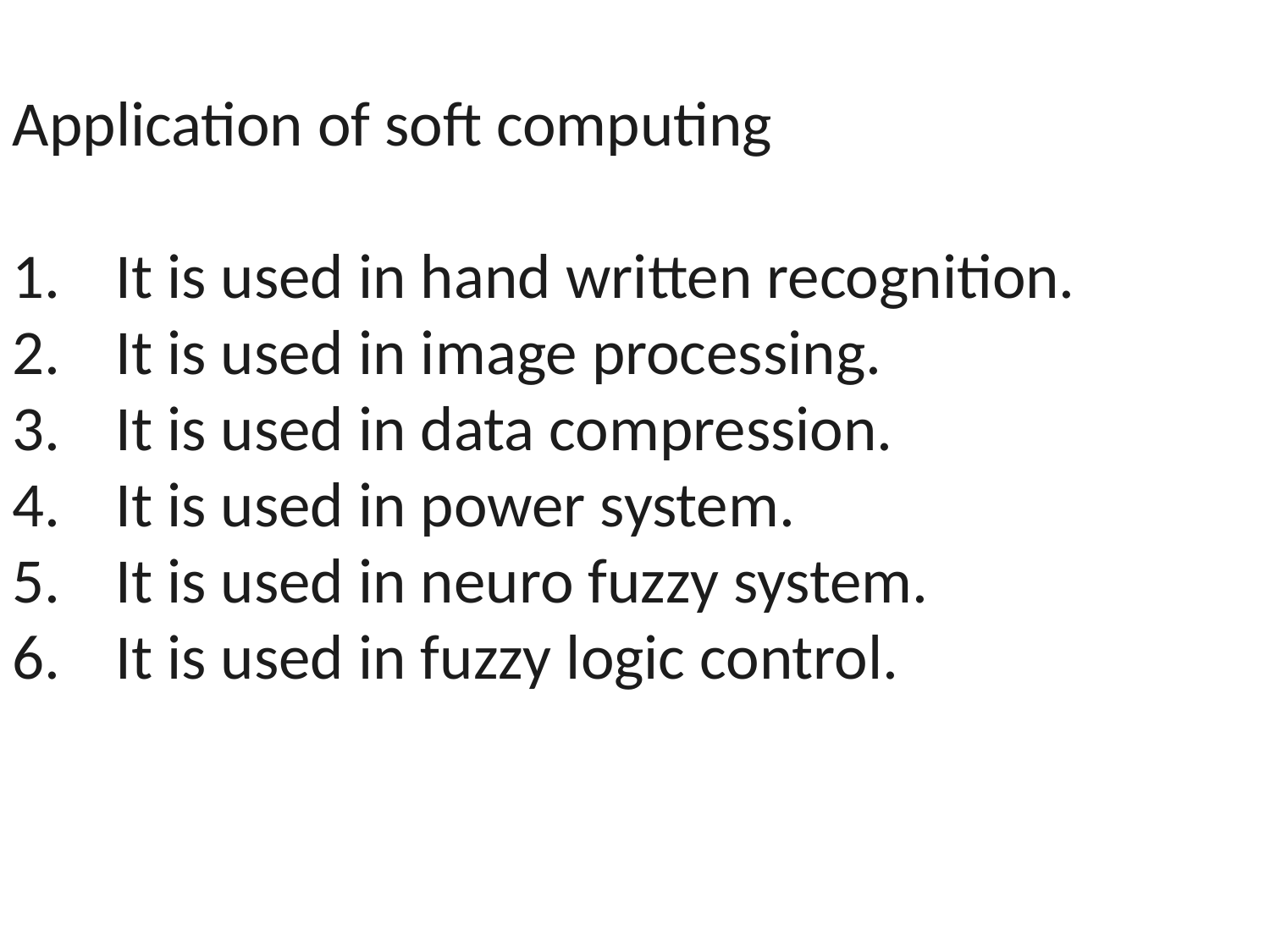

Application of soft computing

It is used in hand written recognition.
It is used in image processing.
It is used in data compression.
It is used in power system.
It is used in neuro fuzzy system.
It is used in fuzzy logic control.